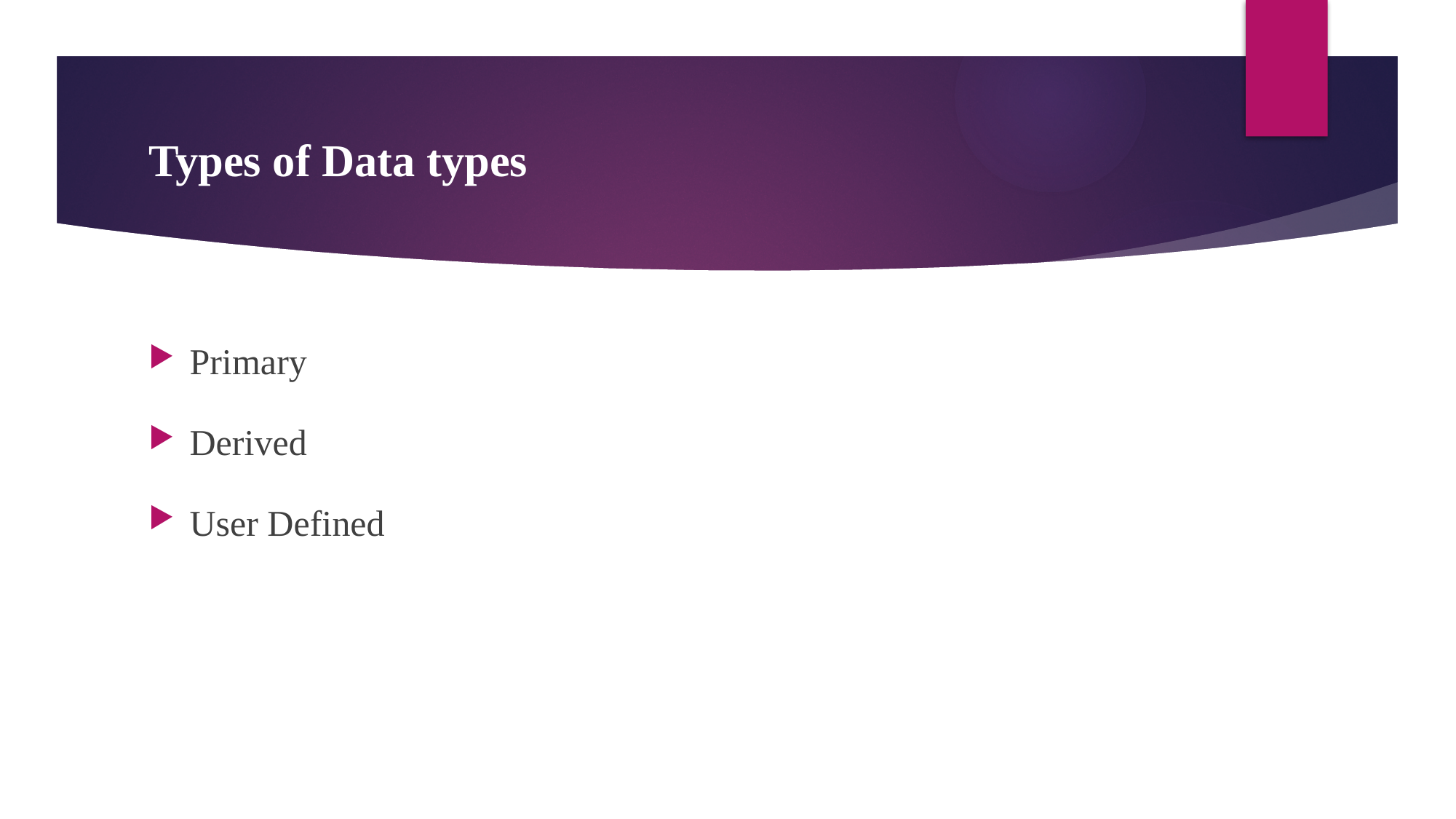

# Types of Data types
Primary
Derived
User Defined